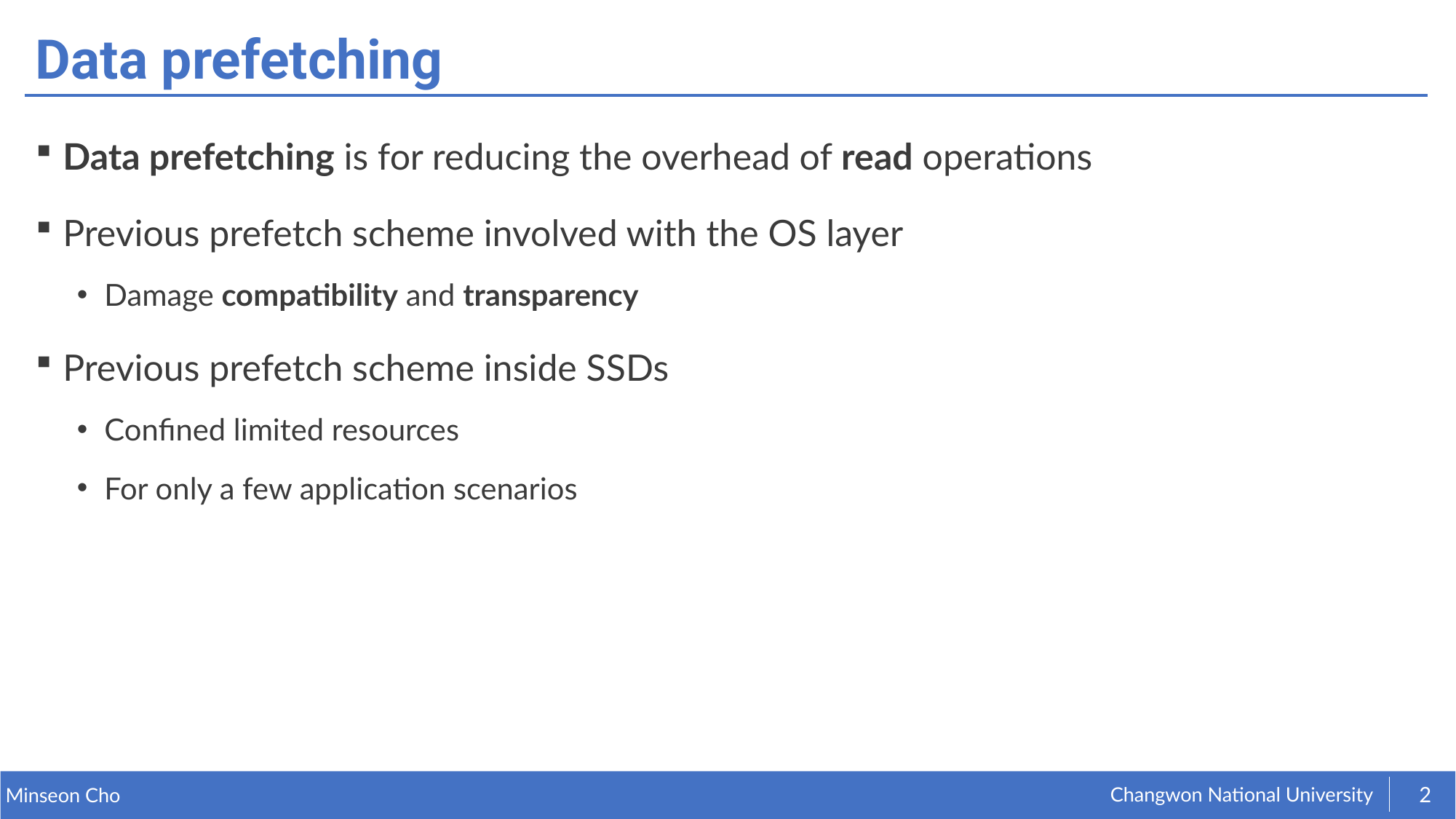

# Data prefetching
Data prefetching is for reducing the overhead of read operations
Previous prefetch scheme involved with the OS layer
Damage compatibility and transparency
Previous prefetch scheme inside SSDs
Confined limited resources
For only a few application scenarios
2